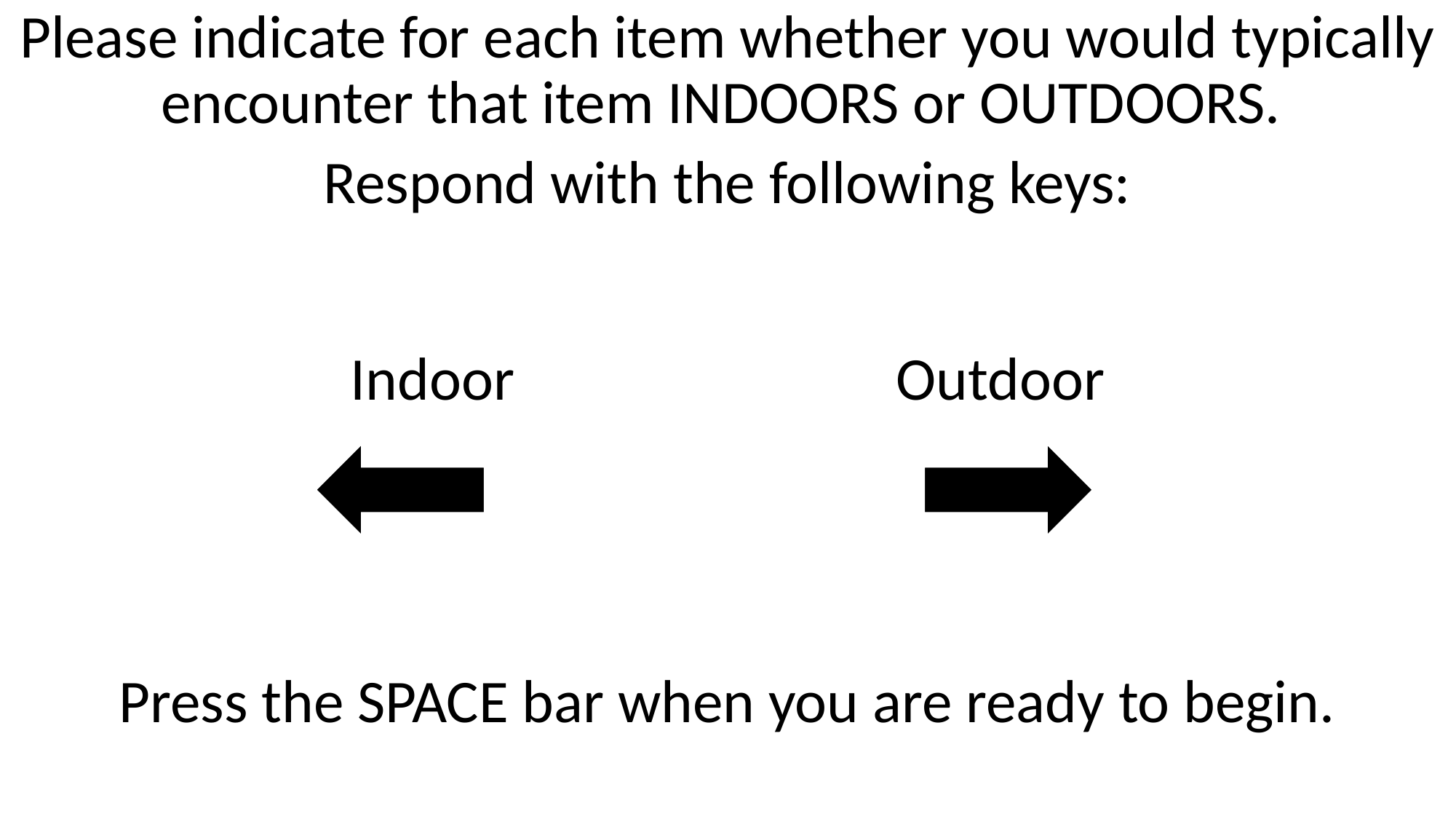

Please indicate for each item whether you would typically encounter that item INDOORS or OUTDOORS.
Respond with the following keys:

Indoor				Outdoor

Press the SPACE bar when you are ready to begin.